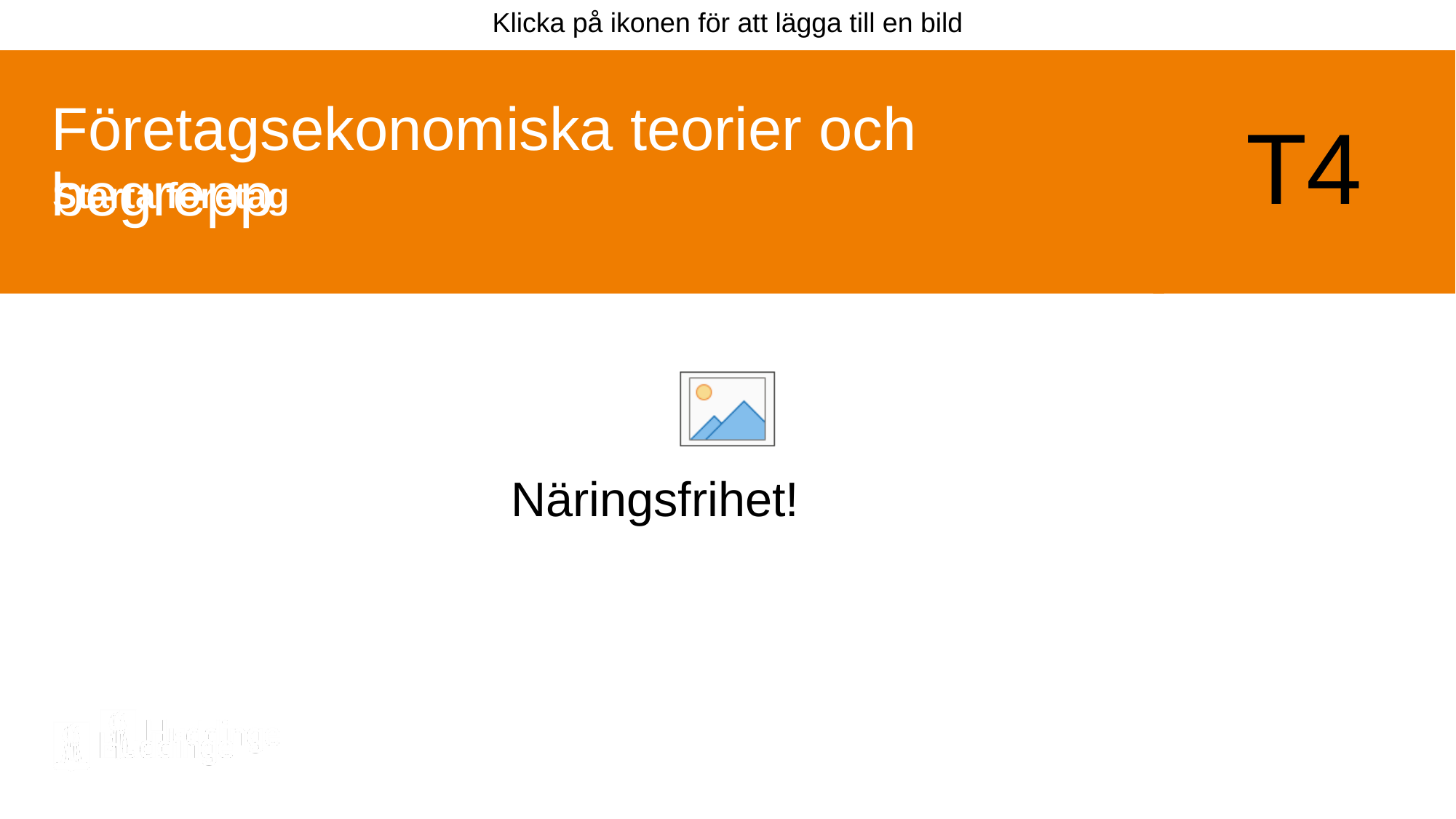

Företagsekonomiska teorier och begrepp
T4
Starta företag
Näringsfrihet!